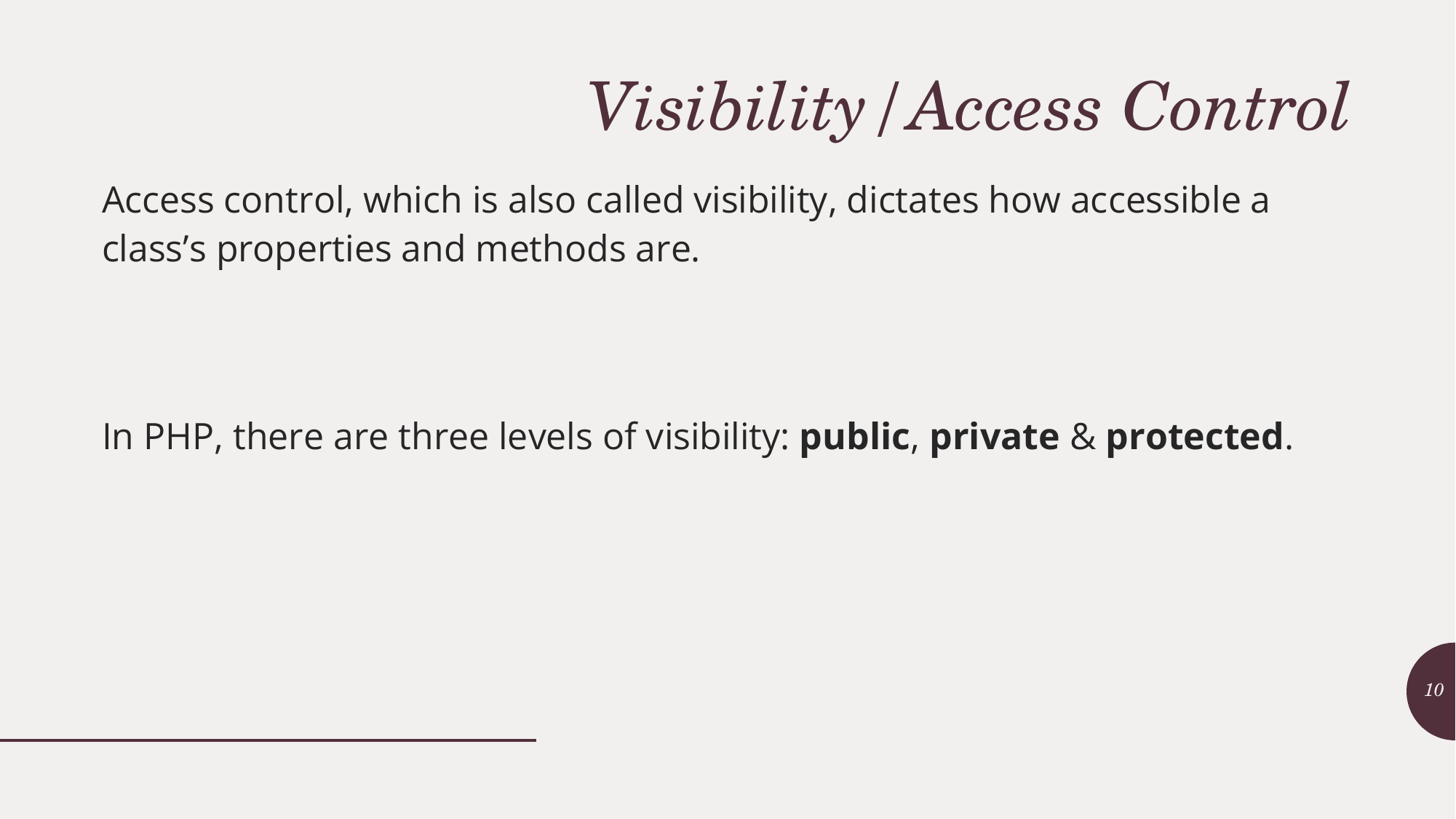

# Visibility/Access Control
Access control, which is also called visibility, dictates how accessible a class’s properties and methods are.

In PHP, there are three levels of visibility: public, private & protected.

10